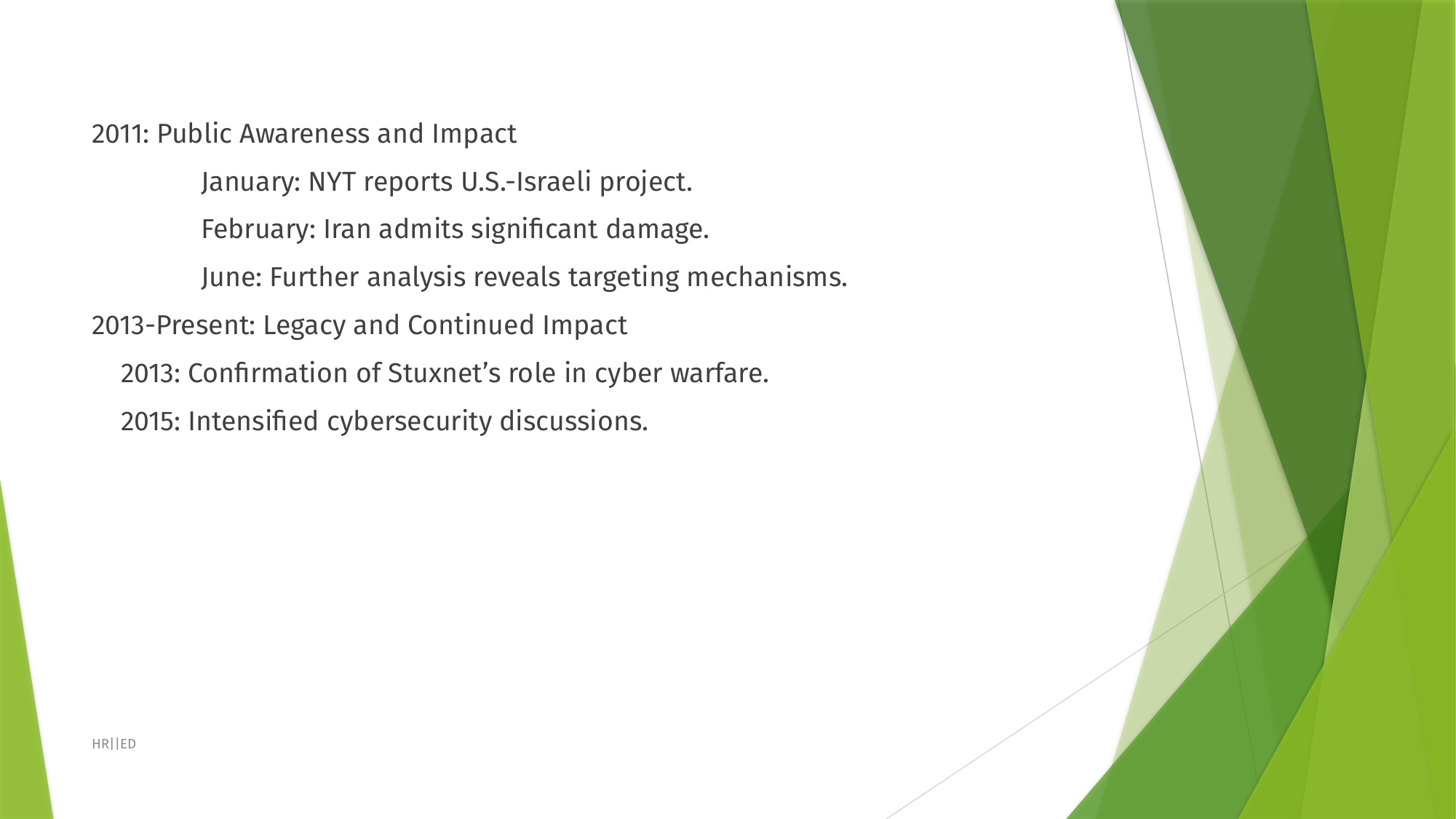

2011: Public Awareness and Impact
	January: NYT reports U.S.-Israeli project.
	February: Iran admits significant damage.
	June: Further analysis reveals targeting mechanisms.
2013-Present: Legacy and Continued Impact
    2013: Confirmation of Stuxnet’s role in cyber warfare.
    2015: Intensified cybersecurity discussions.

HR||ED